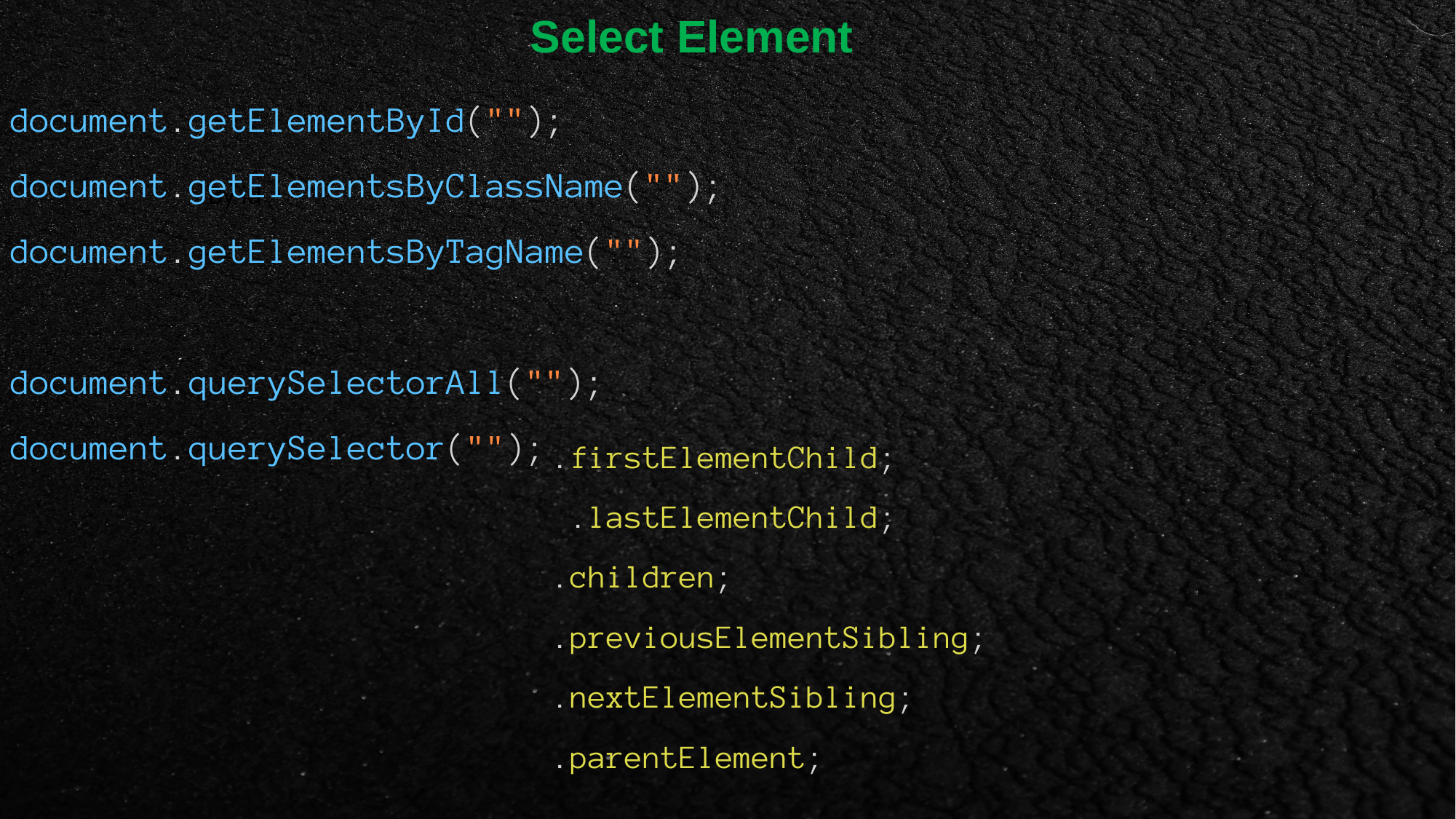

Select Element
document.getElementById("");
document.getElementsByClassName("");
document.getElementsByTagName("");

document.querySelectorAll("");
document.querySelector("");
By id
.firstElementChild;
 .lastElementChild;
.children;
.previousElementSibling;
.nextElementSibling;
.parentElement;